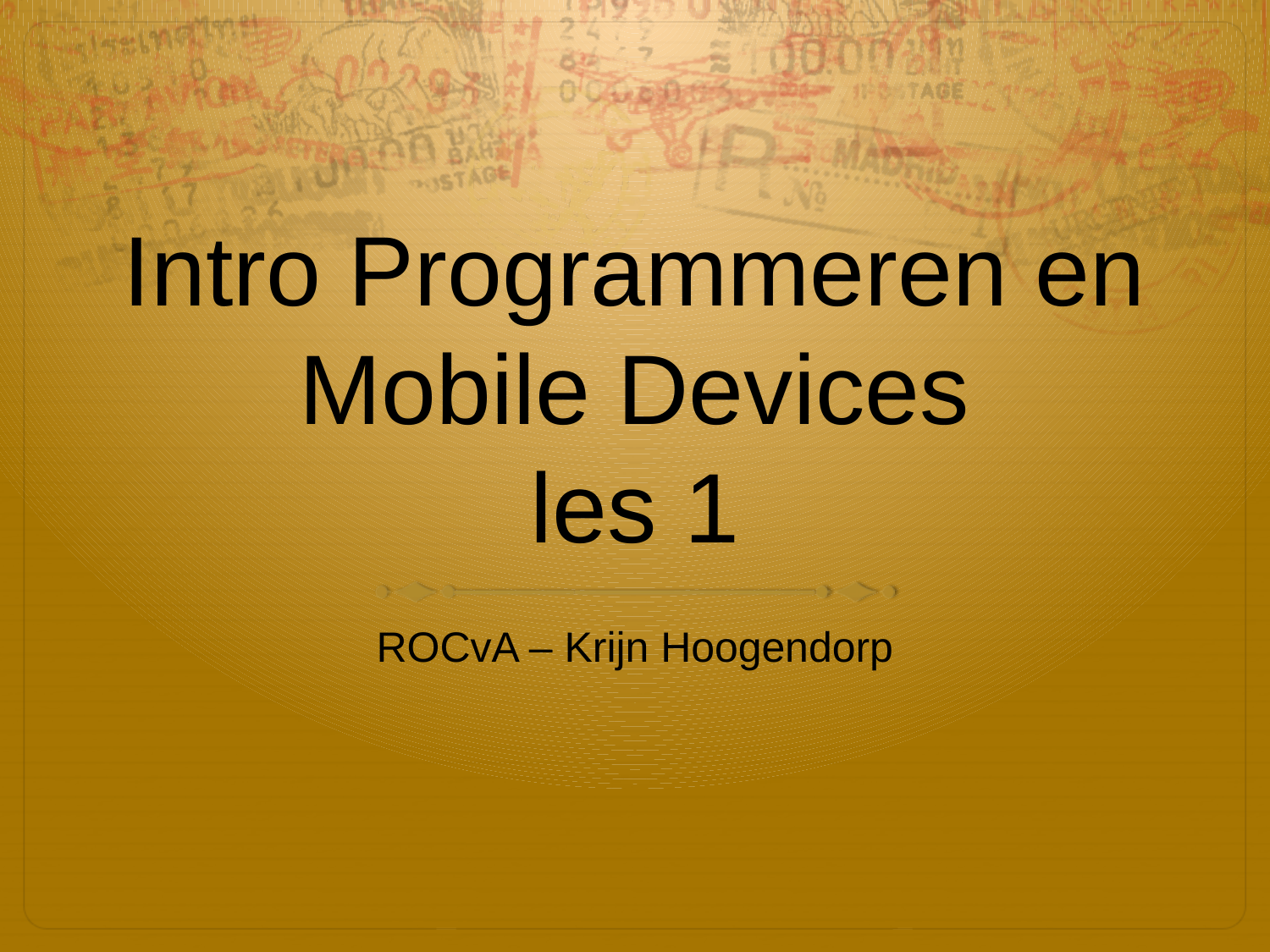

# Intro Programmeren en Mobile Devices les 1
ROCvA – Krijn Hoogendorp